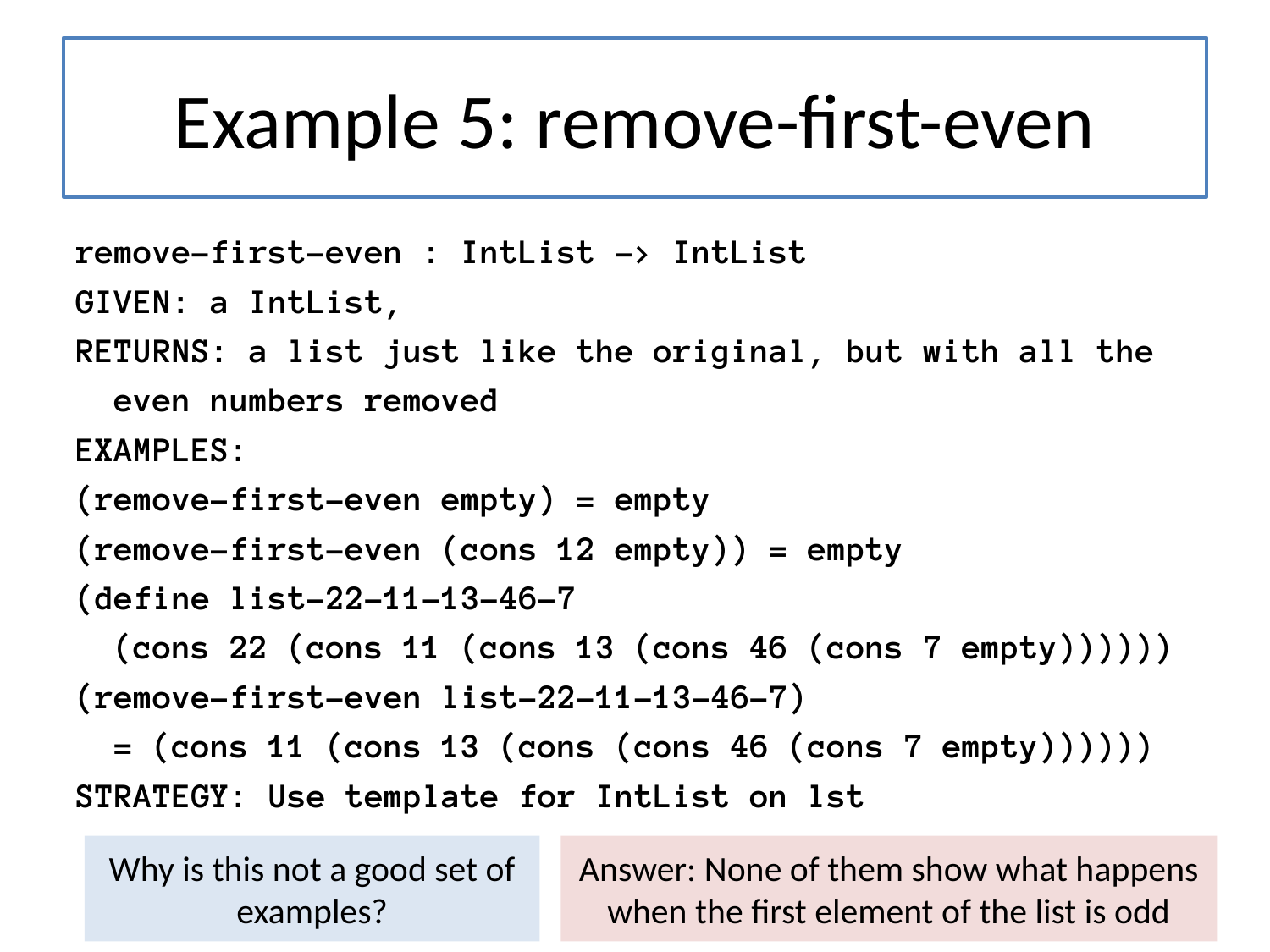

# Example 5: remove-first-even
remove-first-even : IntList -> IntList
GIVEN: a IntList,
RETURNS: a list just like the original, but with all the
  even numbers removed
EXAMPLES:
(remove-first-even empty) = empty
(remove-first-even (cons 12 empty)) = empty
(define list-22-11-13-46-7
  (cons 22 (cons 11 (cons 13 (cons 46 (cons 7 empty))))))
(remove-first-even list-22-11-13-46-7)
  = (cons 11 (cons 13 (cons (cons 46 (cons 7 empty))))))
STRATEGY: Use template for IntList on lst
Why is this not a good set of examples?
Answer: None of them show what happens when the first element of the list is odd
31